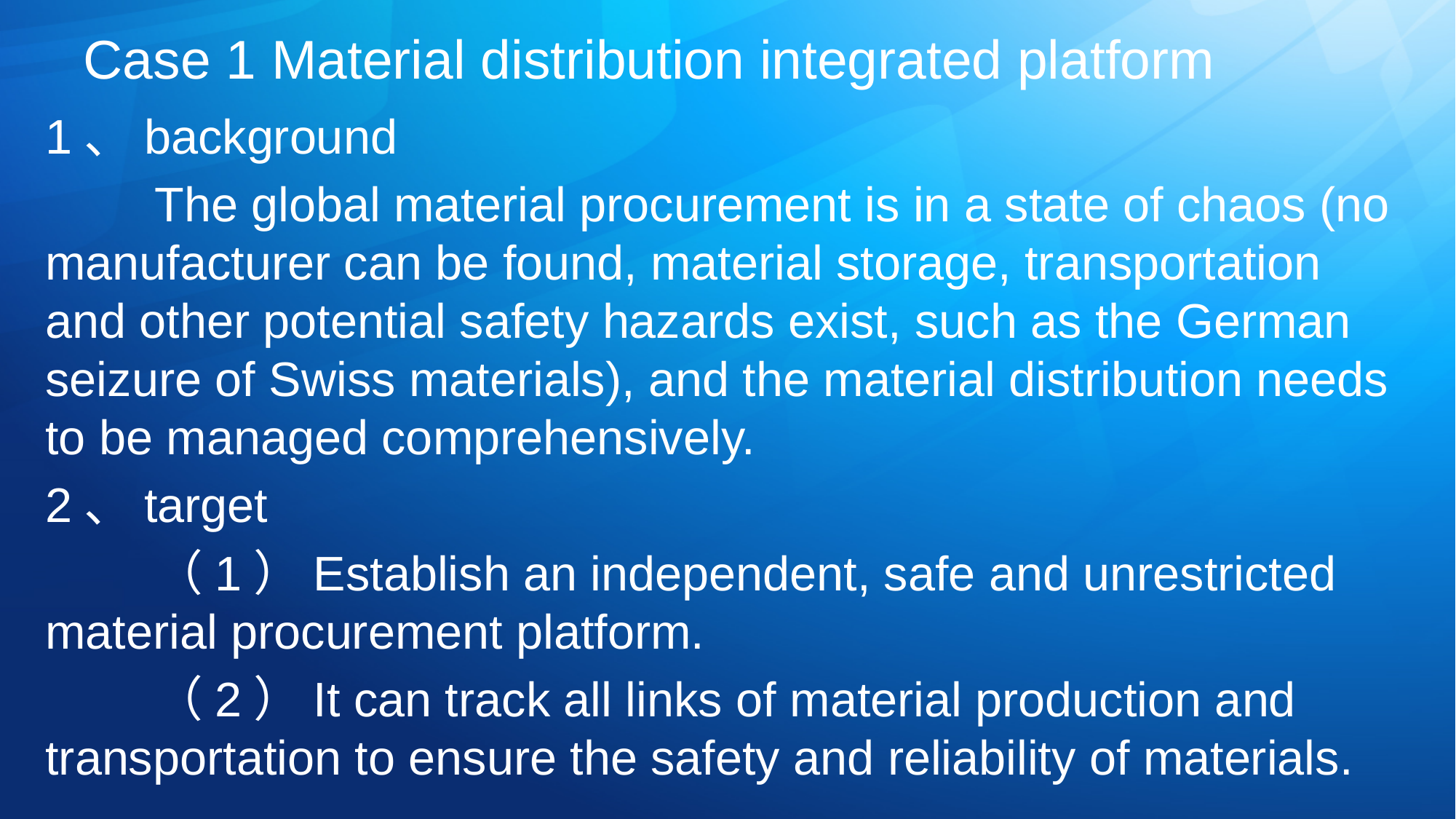

# Case 1 Material distribution integrated platform
1、background
	The global material procurement is in a state of chaos (no manufacturer can be found, material storage, transportation and other potential safety hazards exist, such as the German seizure of Swiss materials), and the material distribution needs to be managed comprehensively.
2、target
	（1）Establish an independent, safe and unrestricted material procurement platform.
	（2）It can track all links of material production and transportation to ensure the safety and reliability of materials.